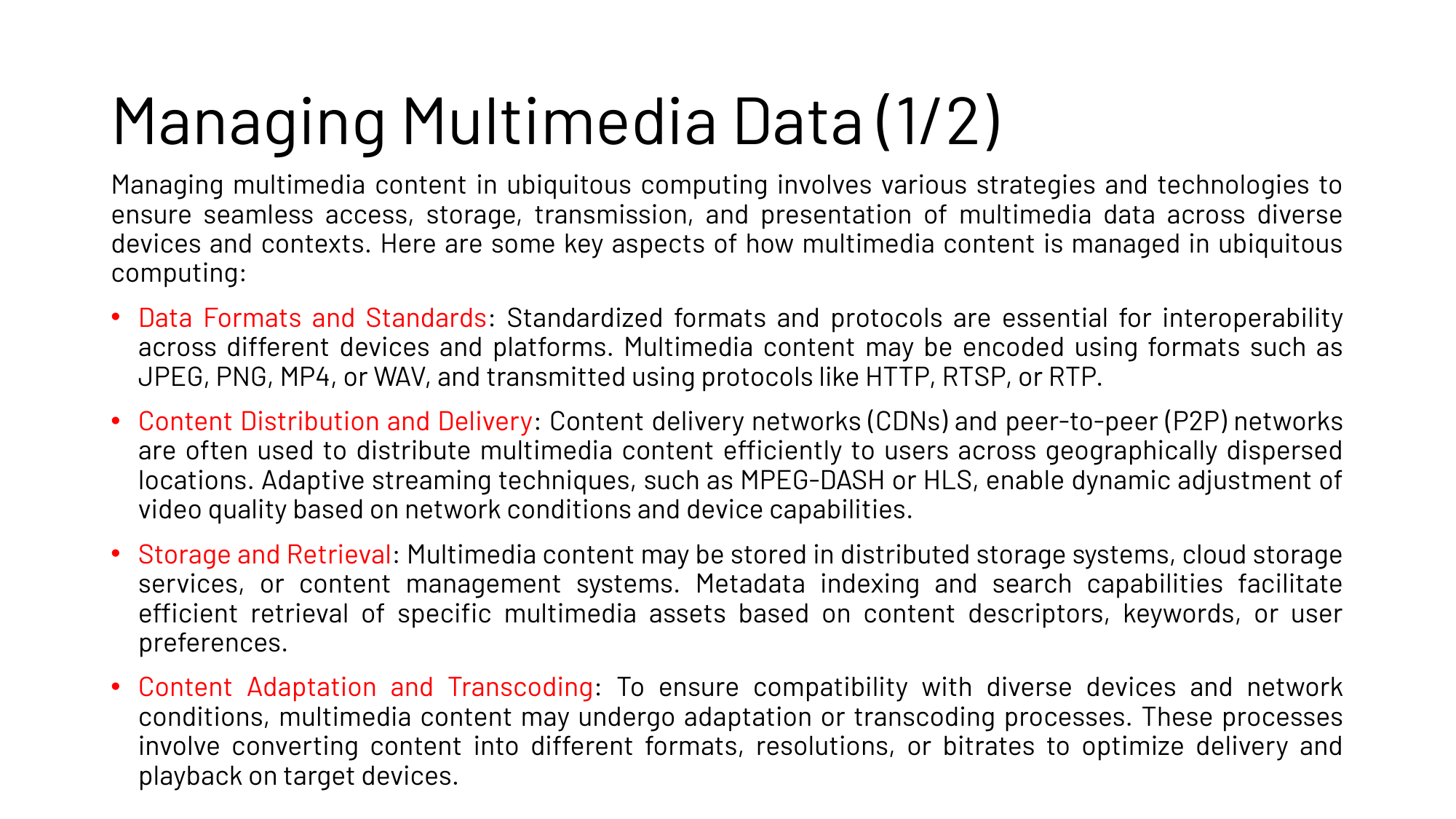

# Managing Multimedia Data (1/2)
Managing multimedia content in ubiquitous computing involves various strategies and technologies to ensure seamless access, storage, transmission, and presentation of multimedia data across diverse devices and contexts. Here are some key aspects of how multimedia content is managed in ubiquitous computing:
Data Formats and Standards: Standardized formats and protocols are essential for interoperability across different devices and platforms. Multimedia content may be encoded using formats such as JPEG, PNG, MP4, or WAV, and transmitted using protocols like HTTP, RTSP, or RTP.
Content Distribution and Delivery: Content delivery networks (CDNs) and peer-to-peer (P2P) networks are often used to distribute multimedia content efficiently to users across geographically dispersed locations. Adaptive streaming techniques, such as MPEG-DASH or HLS, enable dynamic adjustment of video quality based on network conditions and device capabilities.
Storage and Retrieval: Multimedia content may be stored in distributed storage systems, cloud storage services, or content management systems. Metadata indexing and search capabilities facilitate efficient retrieval of specific multimedia assets based on content descriptors, keywords, or user preferences.
Content Adaptation and Transcoding: To ensure compatibility with diverse devices and network conditions, multimedia content may undergo adaptation or transcoding processes. These processes involve converting content into different formats, resolutions, or bitrates to optimize delivery and playback on target devices.